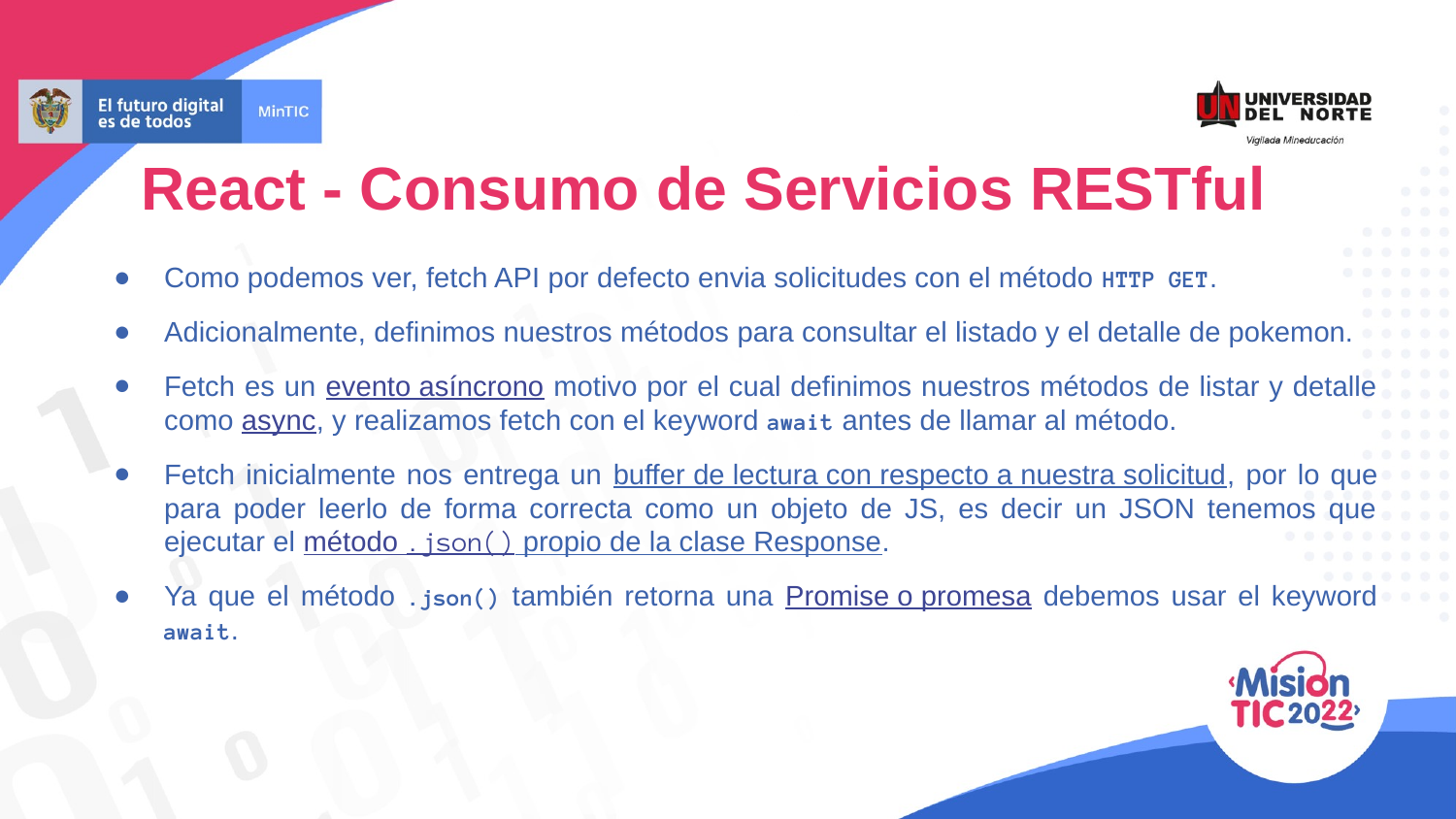

React - Consumo de Servicios RESTful
Como podemos ver, fetch API por defecto envia solicitudes con el método HTTP GET.
Adicionalmente, definimos nuestros métodos para consultar el listado y el detalle de pokemon.
Fetch es un evento asíncrono motivo por el cual definimos nuestros métodos de listar y detalle como async, y realizamos fetch con el keyword await antes de llamar al método.
Fetch inicialmente nos entrega un buffer de lectura con respecto a nuestra solicitud, por lo que para poder leerlo de forma correcta como un objeto de JS, es decir un JSON tenemos que ejecutar el método .json() propio de la clase Response.
Ya que el método .json() también retorna una Promise o promesa debemos usar el keyword await.